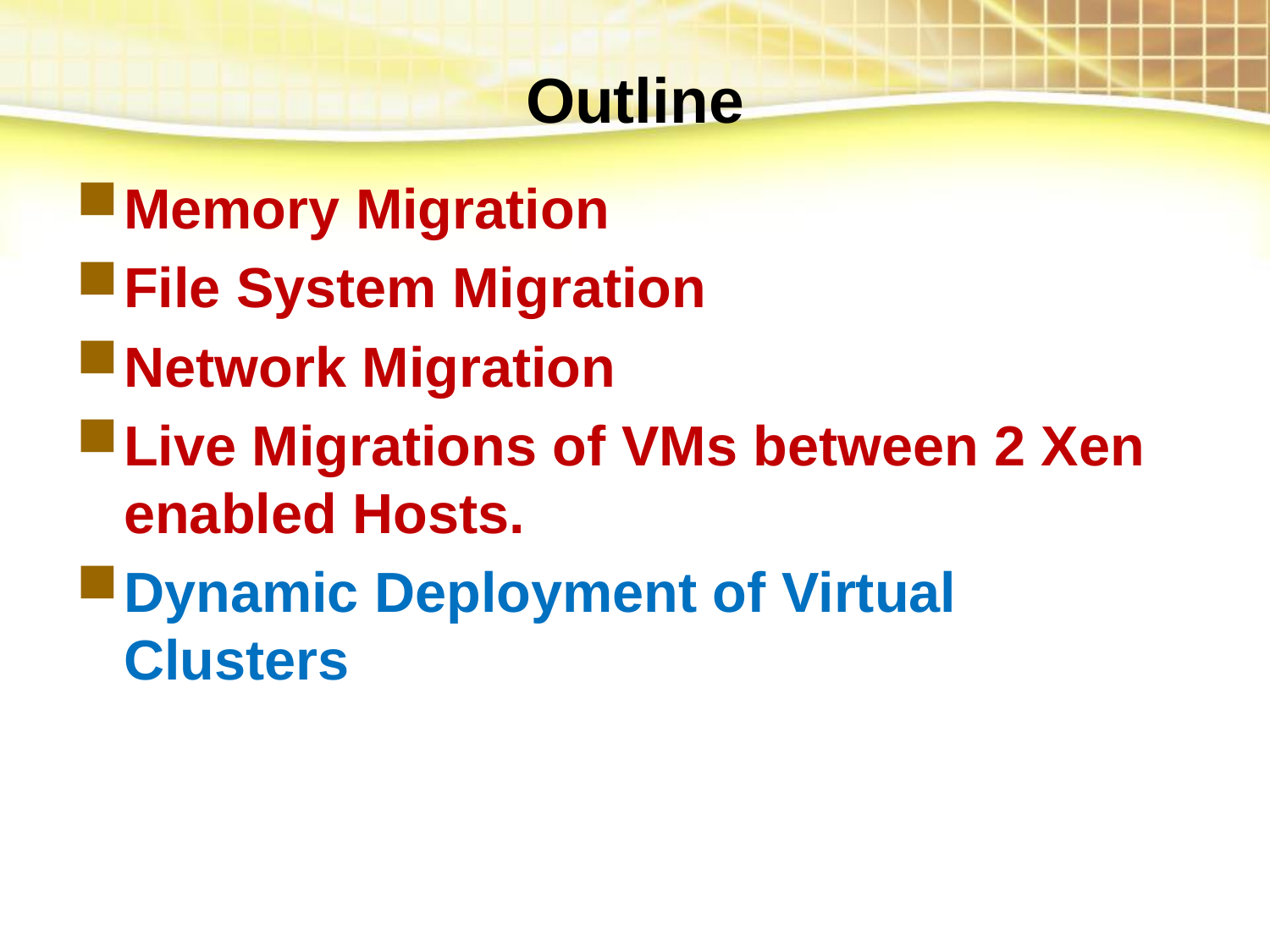

Outline
Memory Migration
File System Migration
Network Migration
Live Migrations of VMs between 2 Xen enabled Hosts.
Dynamic Deployment of Virtual Clusters